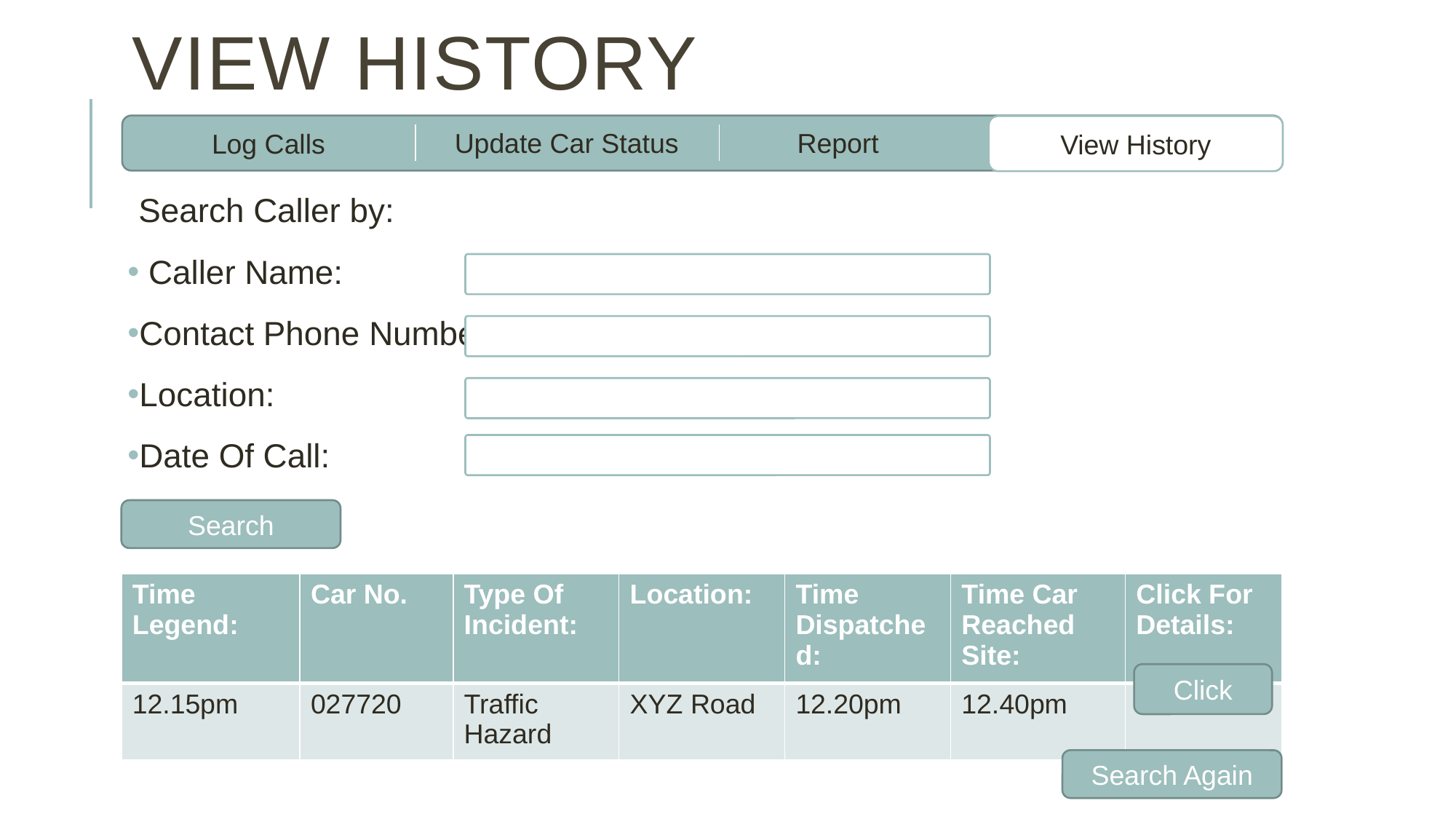

# View history

View History
Update Car Status
Report
Log Calls
Search Caller by:
 Caller Name:
Contact Phone Number:
Location:
Date Of Call:

Search
| Time Legend: | Car No. | Type Of Incident: | Location: | Time Dispatched: | Time Car Reached Site: | Click For Details: |
| --- | --- | --- | --- | --- | --- | --- |
| 12.15pm | 027720 | Traffic Hazard | XYZ Road | 12.20pm | 12.40pm |  |
Click
Search Again